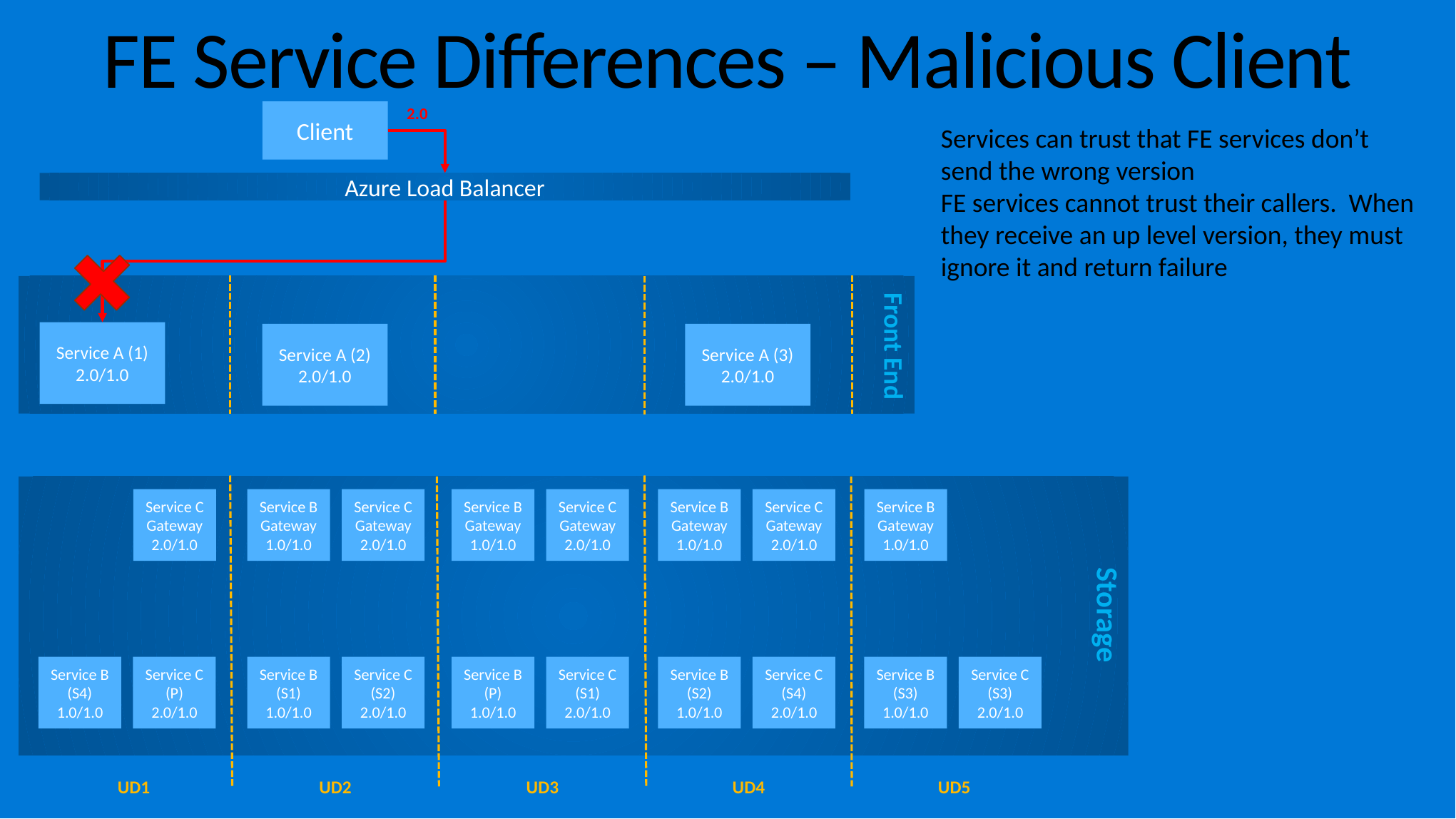

# FE Service Differences – Malicious Client
2.0
Client
Services can trust that FE services don’t send the wrong version
FE services cannot trust their callers.  When they receive an up level version, they must ignore it and return failure

Azure Load Balancer
2.0

Service A (1) 2.0/1.0
Service A (2) 2.0/1.0
Service A (3) 2.0/1.0
Front End

Service C
Gateway
2.0/1.0
Service B
Gateway
1.0/1.0
Service C
Gateway
2.0/1.0
Service B
Gateway
1.0/1.0
Service C
Gateway
2.0/1.0
Service B
Gateway
1.0/1.0
Service C
Gateway
2.0/1.0
Service B
Gateway
1.0/1.0
Storage
Service B
(S4)
1.0/1.0
Service C
(P)
2.0/1.0
Service B
(S1)
1.0/1.0
Service C
(S2)
2.0/1.0
Service B
(P)
1.0/1.0
Service C
(S1)
2.0/1.0
Service B
(S2)
1.0/1.0
Service C
(S4)
2.0/1.0
Service B
(S3)
1.0/1.0
Service C
(S3)
2.0/1.0
UD1
UD2
UD3
UD4
UD5